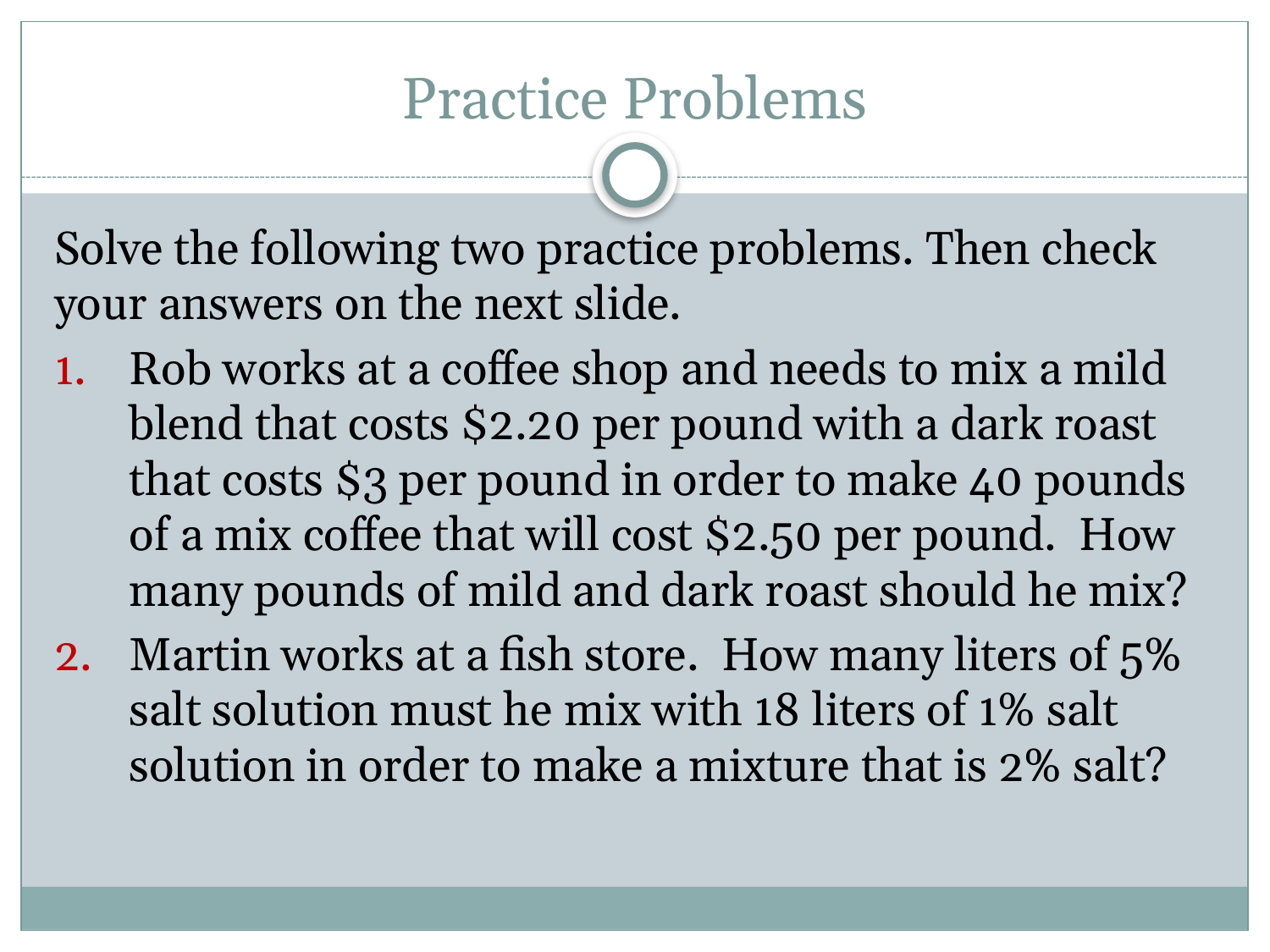

# Practice Problems
Solve the following two practice problems. Then check your answers on the next slide.
Rob works at a coffee shop and needs to mix a mild blend that costs $2.20 per pound with a dark roast that costs $3 per pound in order to make 40 pounds of a mix coffee that will cost $2.50 per pound.  How many pounds of mild and dark roast should he mix?
Martin works at a fish store.  How many liters of 5% salt solution must he mix with 18 liters of 1% salt solution in order to make a mixture that is 2% salt?